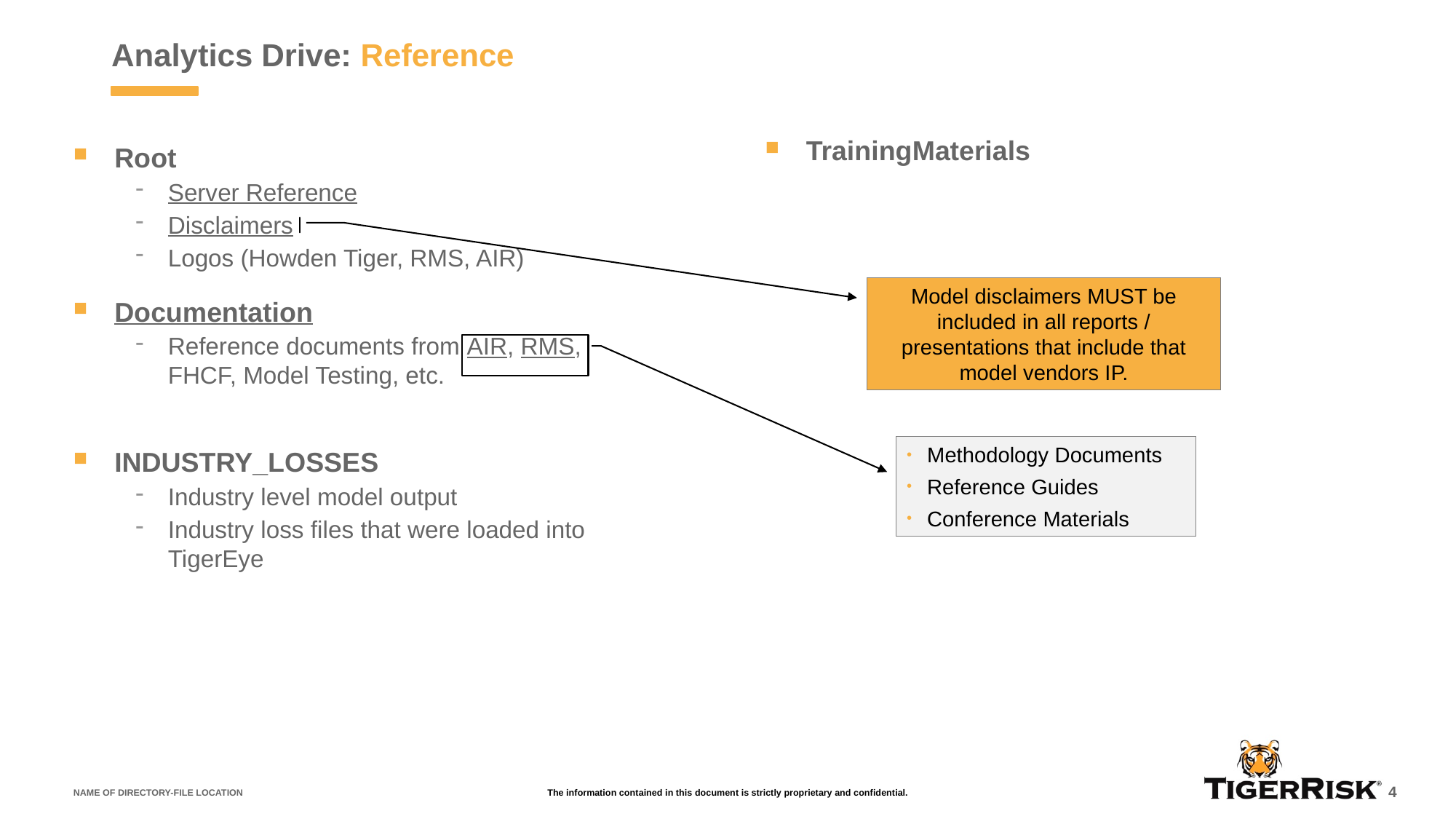

# Analytics Drive: Reference
TrainingMaterials

Root
Server Reference
Disclaimers
Logos (Howden Tiger, RMS, AIR)
Documentation
Reference documents from AIR, RMS, FHCF, Model Testing, etc.

INDUSTRY_LOSSES
Industry level model output
Industry loss files that were loaded into TigerEye

Model disclaimers MUST be included in all reports / presentations that include that model vendors IP.

Methodology Documents
Reference Guides
Conference Materials